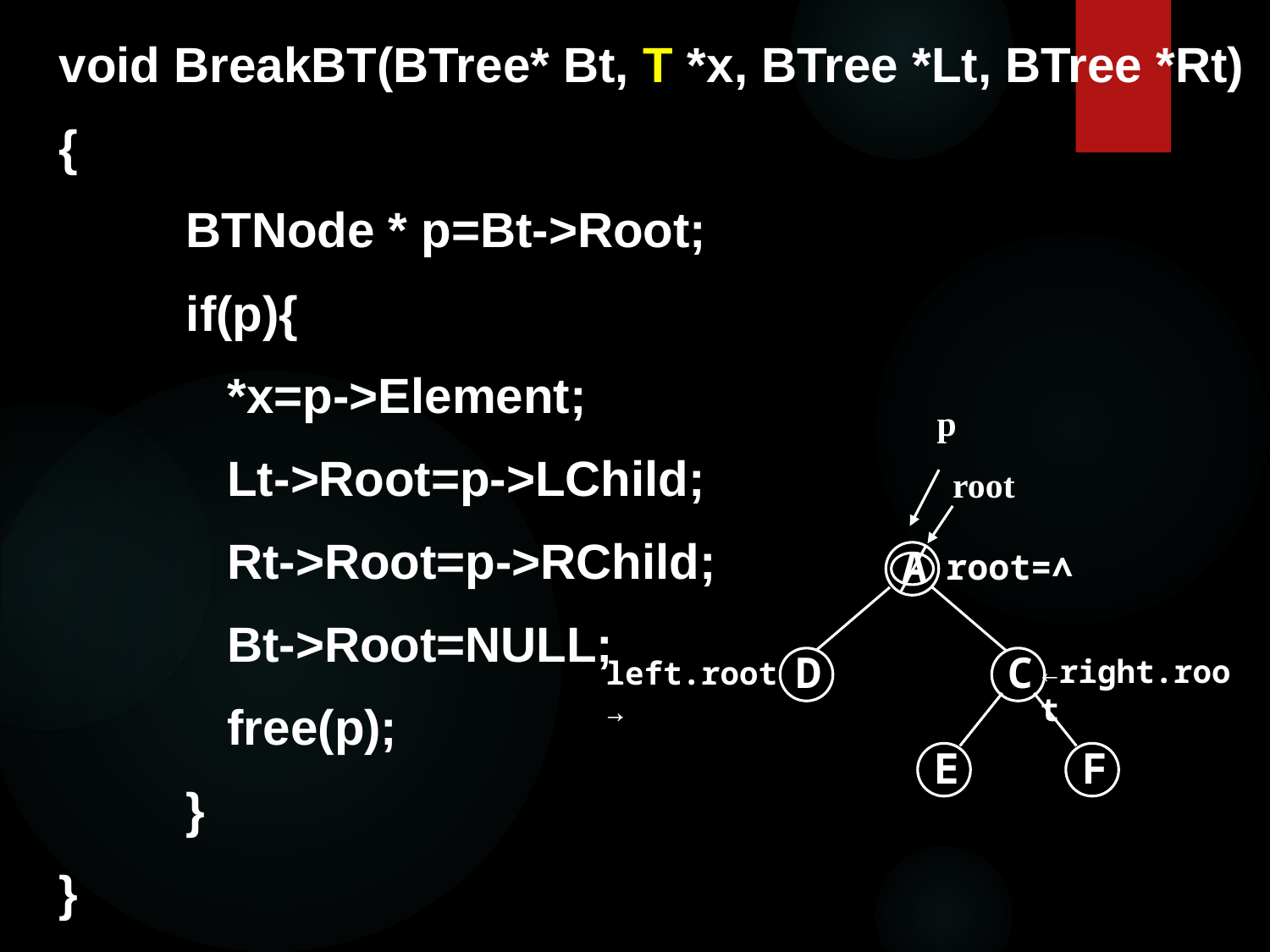

void BreakBT(BTree* Bt, T *x, BTree *Lt, BTree *Rt)
{
	BTNode * p=Bt->Root;
	if(p){
   	   *x=p->Element;
	   Lt->Root=p->LChild;
	   Rt->Root=p->RChild;
	   Bt->Root=NULL;
	   free(p);
	}
}
p

root

A

root=∧

D

C

E

F

←right.root
left.root→